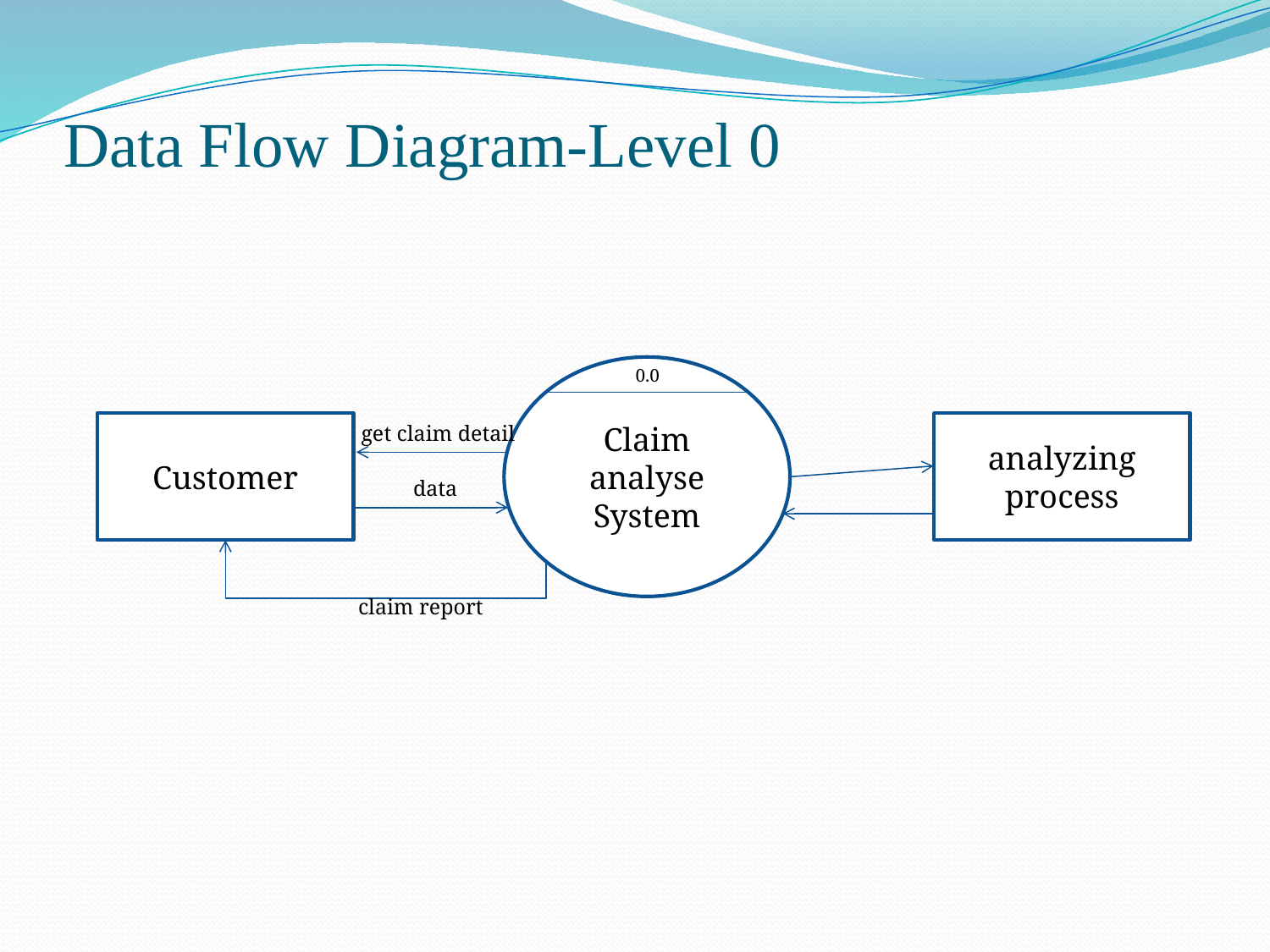

# Data Flow Diagram-Level 0
Claim
analyse
System
0.0
analyzing process
Customer
get claim detail
data
claim report